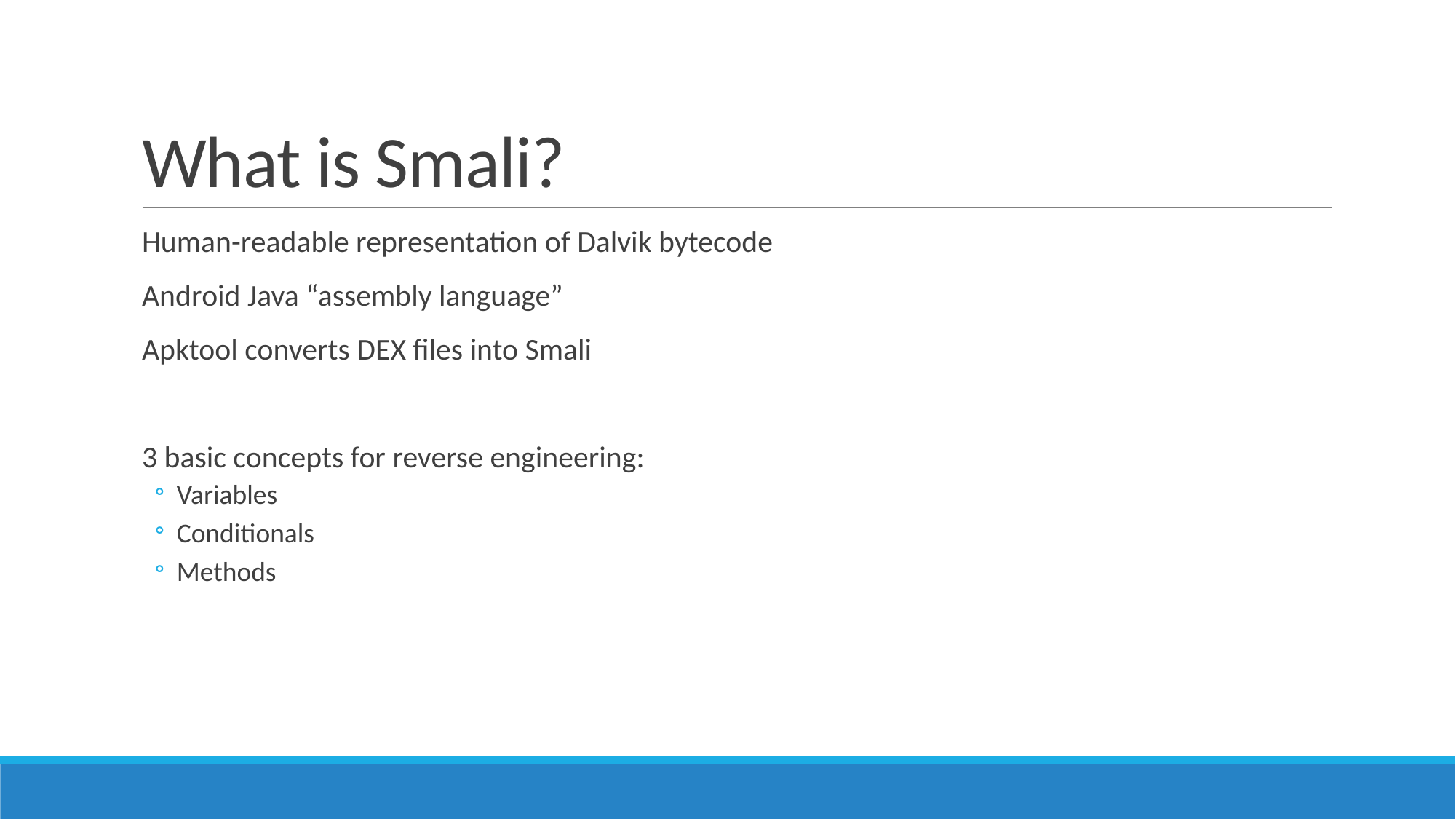

# What is Smali?
Human-readable representation of Dalvik bytecode
Android Java “assembly language”
Apktool converts DEX files into Smali

3 basic concepts for reverse engineering:
Variables
Conditionals
Methods